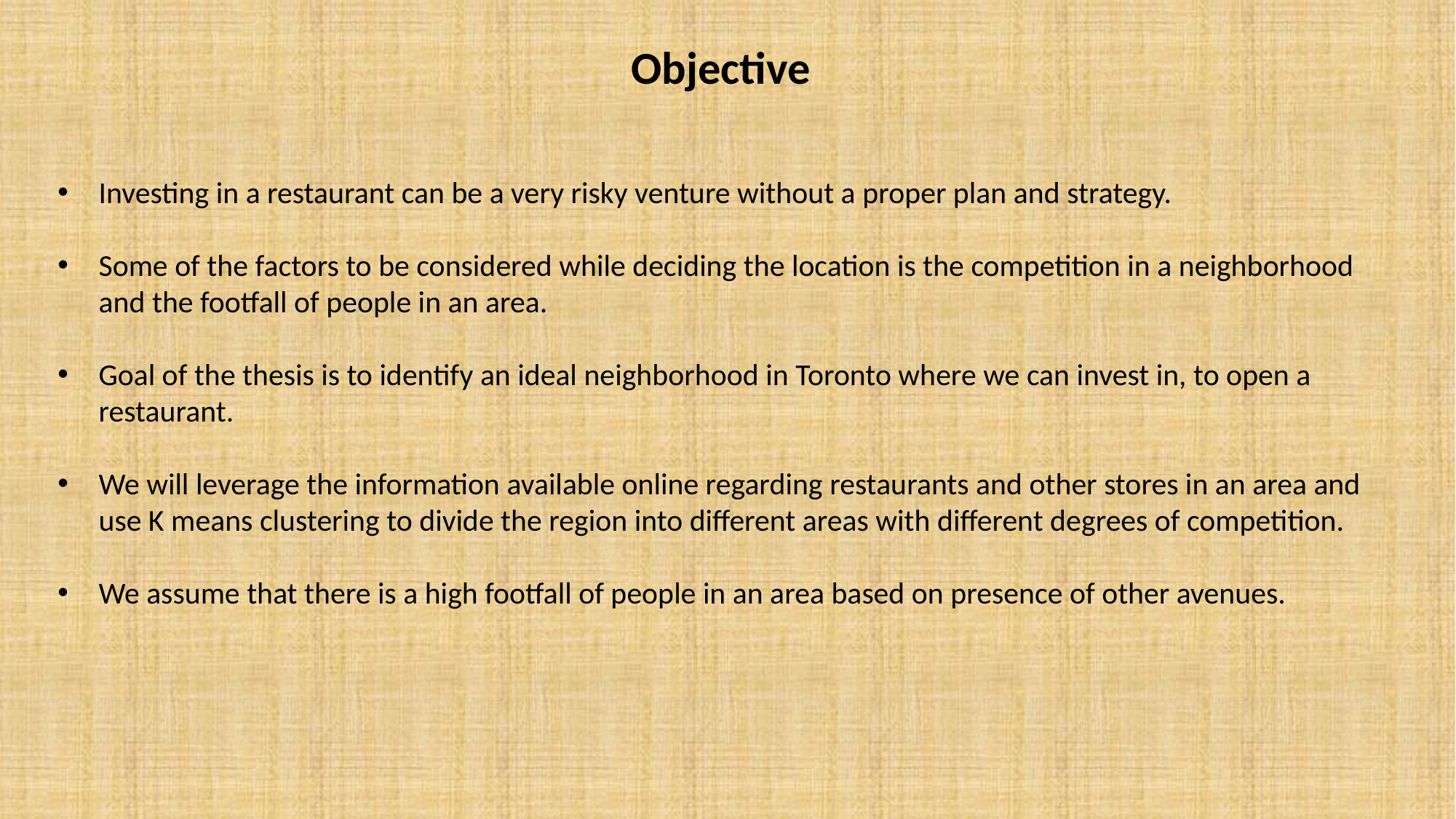

# Objective
Investing in a restaurant can be a very risky venture without a proper plan and strategy.

Some of the factors to be considered while deciding the location is the competition in a neighborhood and the footfall of people in an area.

Goal of the thesis is to identify an ideal neighborhood in Toronto where we can invest in, to open a restaurant.

We will leverage the information available online regarding restaurants and other stores in an area and use K means clustering to divide the region into different areas with different degrees of competition.

We assume that there is a high footfall of people in an area based on presence of other avenues.